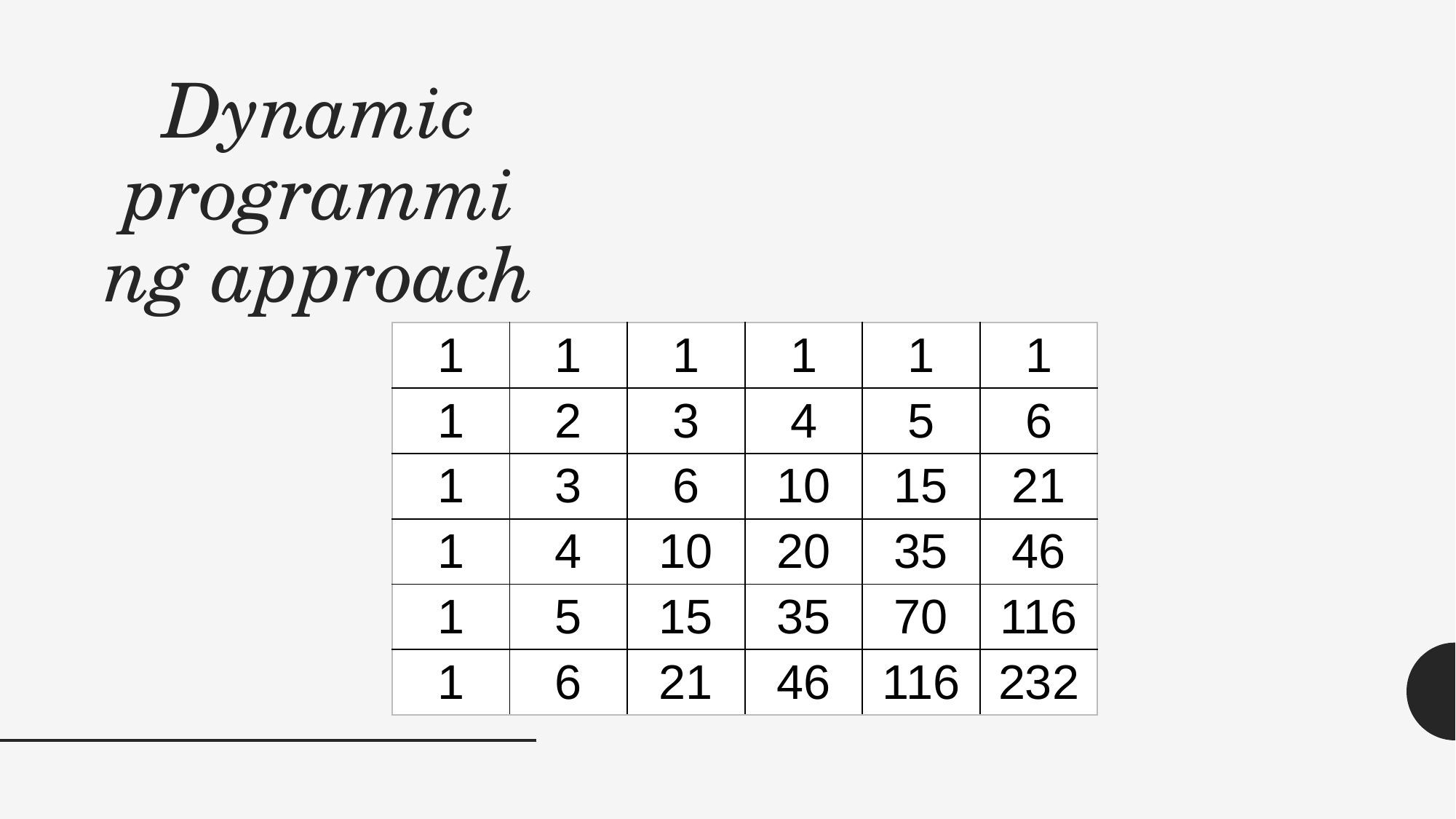

# Dynamic programming approach
| 1 | 1 | 1 | 1 | 1 | 1 |
| --- | --- | --- | --- | --- | --- |
| 1 | 2 | 3 | 4 | 5 | 6 |
| 1 | 3 | 6 | 10 | 15 | 21 |
| 1 | 4 | 10 | 20 | 35 | 46 |
| 1 | 5 | 15 | 35 | 70 | 116 |
| 1 | 6 | 21 | 46 | 116 | 232 |